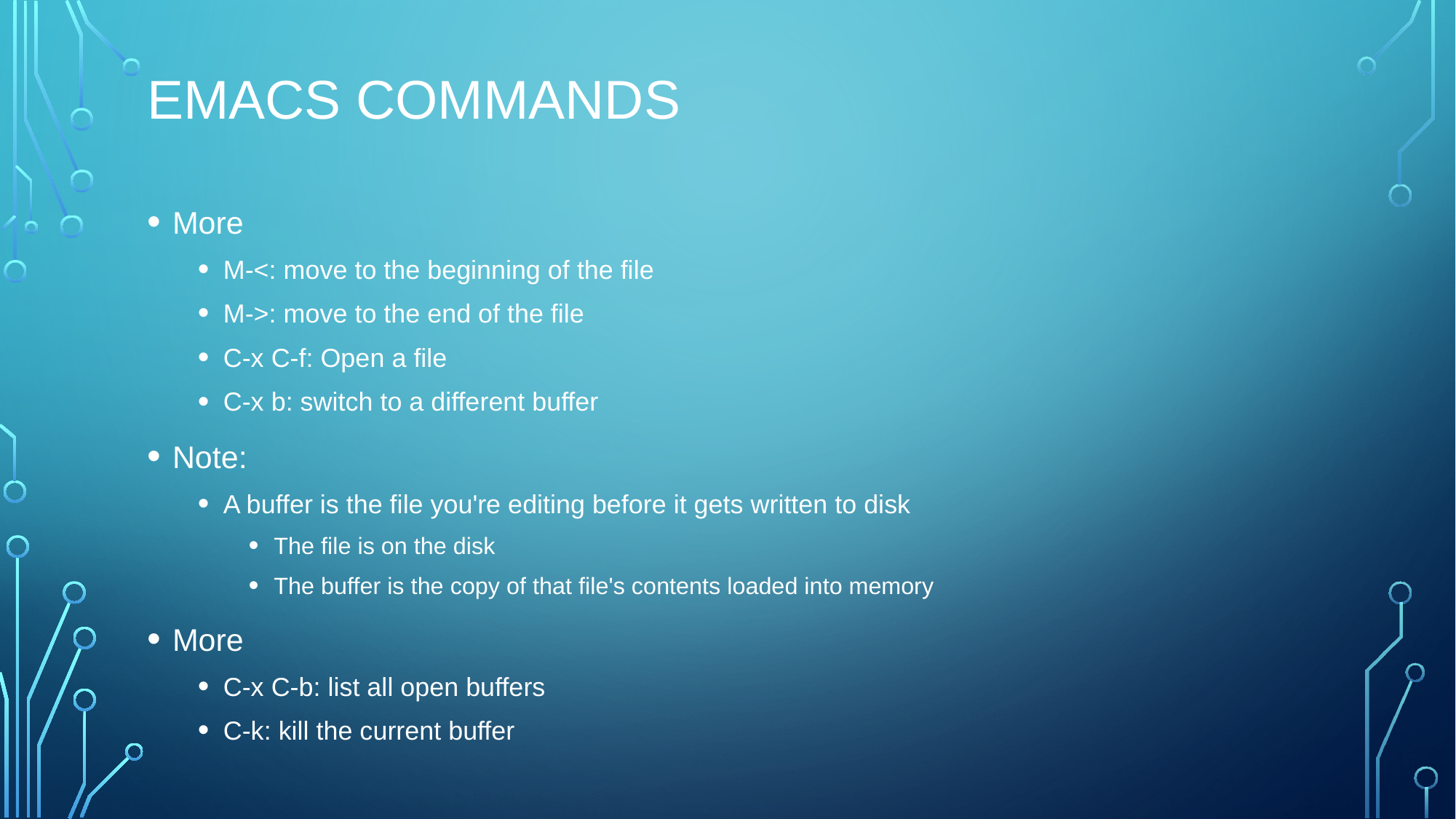

# Emacs Commands
More
M-<: move to the beginning of the file
M->: move to the end of the file
C-x C-f: Open a file
C-x b: switch to a different buffer
Note:
A buffer is the file you're editing before it gets written to disk
The file is on the disk
The buffer is the copy of that file's contents loaded into memory
More
C-x C-b: list all open buffers
C-k: kill the current buffer